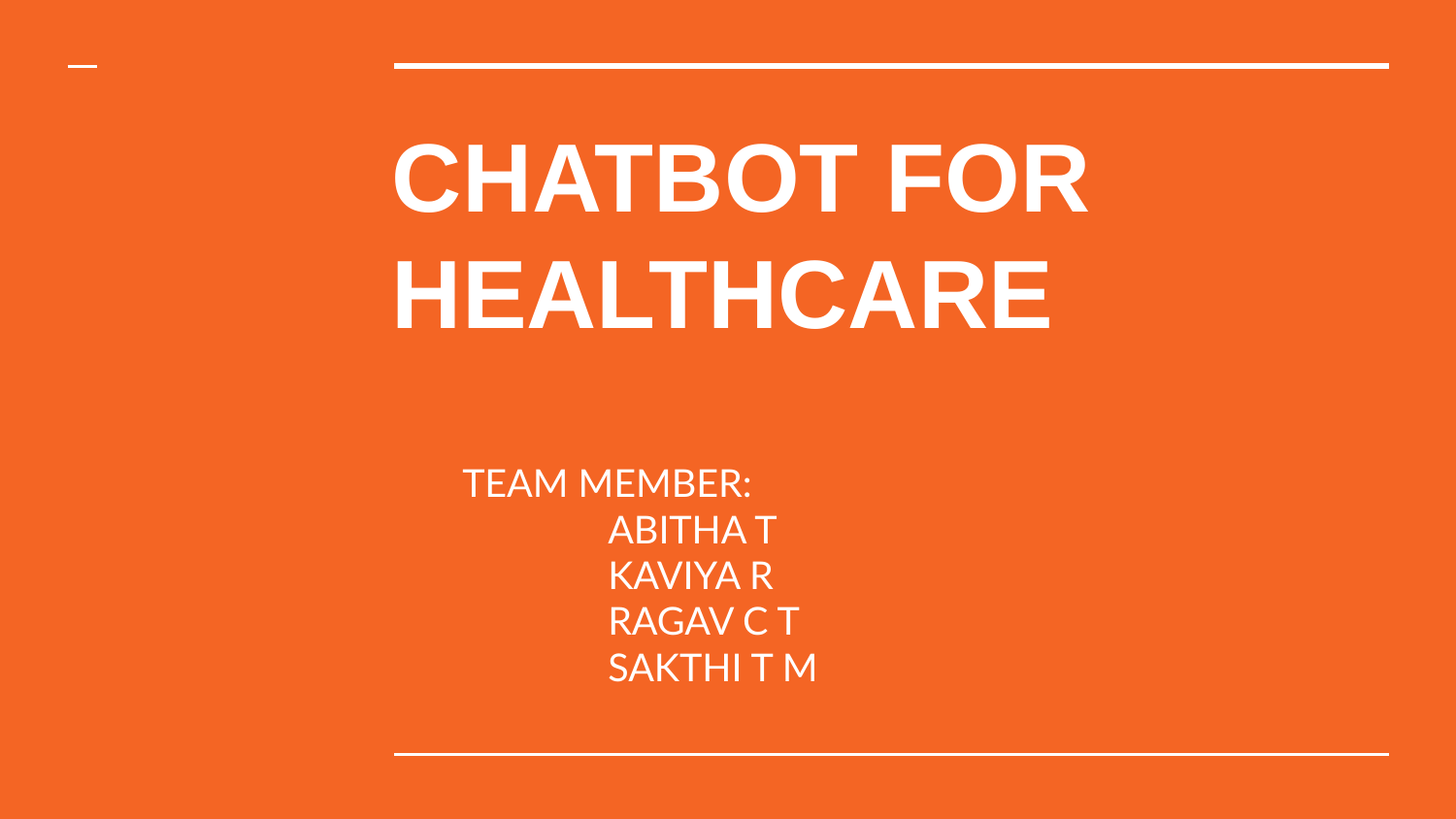

# CHATBOT FOR HEALTHCARE
TEAM MEMBER:
	ABITHA T
	KAVIYA R
	RAGAV C T
	SAKTHI T M